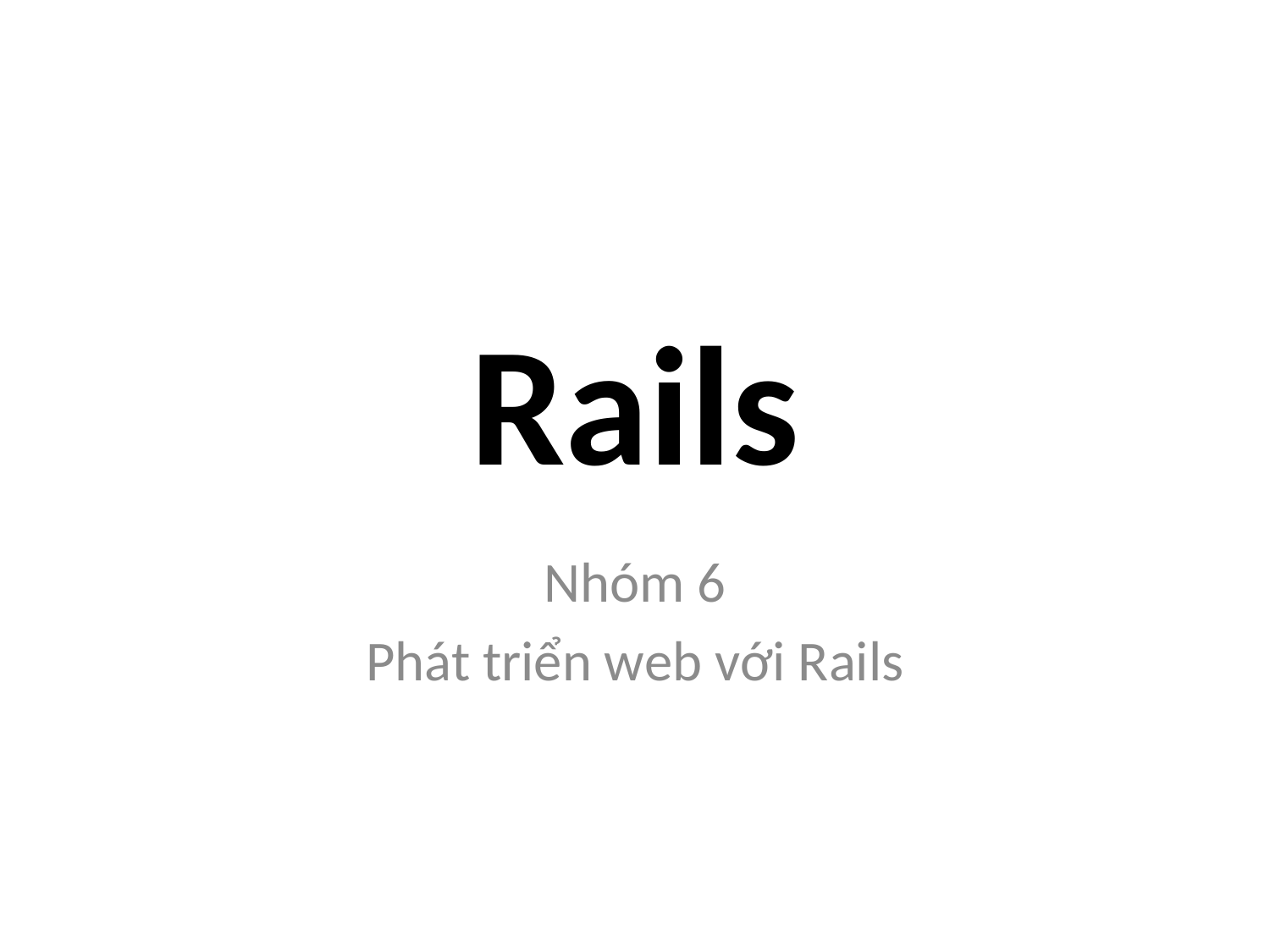

# Rails
Nhóm 6
Phát triển web với Rails